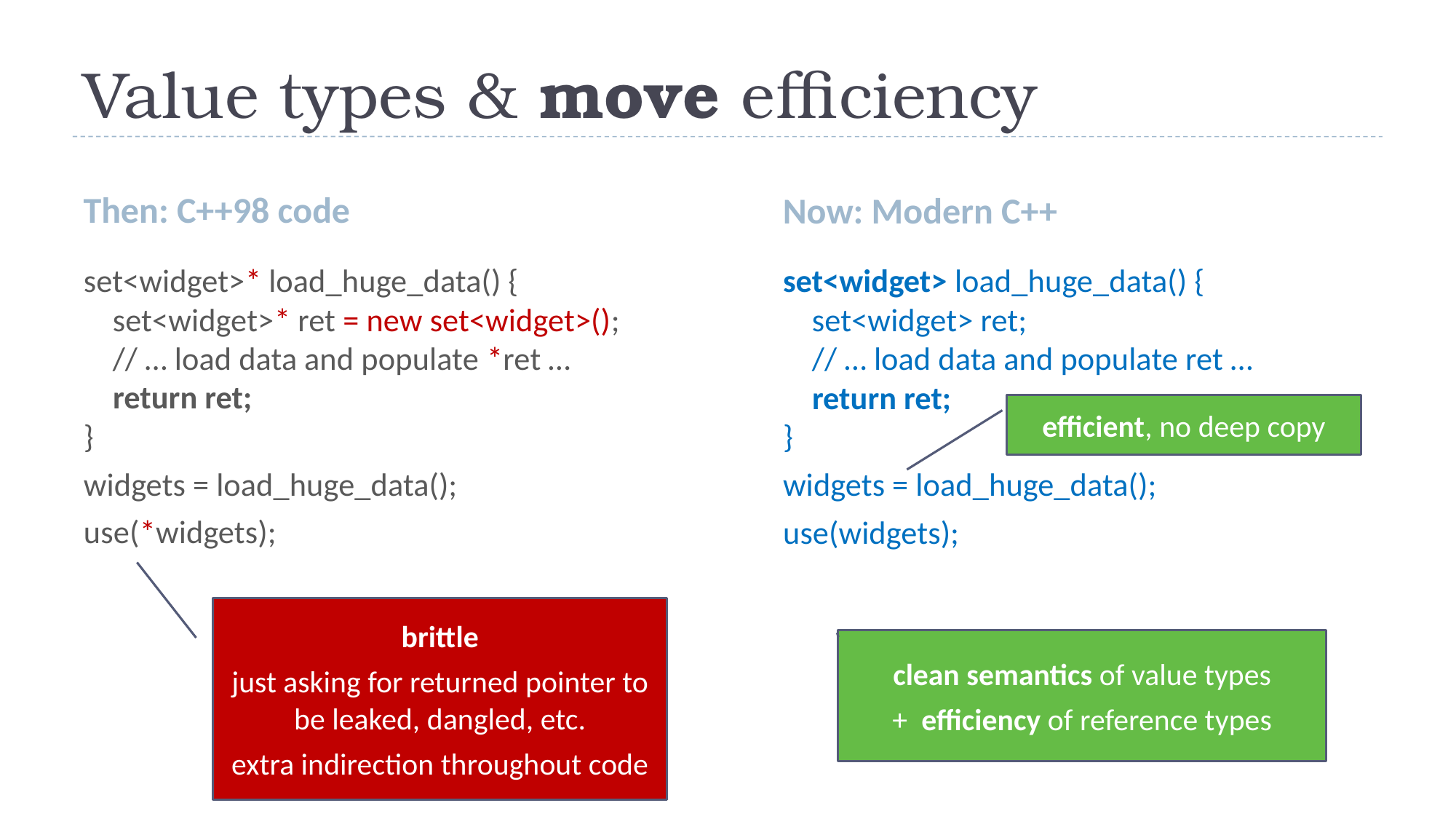

# Value types & move efficiency
Then: C++98 code
Now: Modern C++
set<widget>* load_huge_data() {
    set<widget>* ret = new set<widget>();
    // … load data and populate *ret …
    return ret;
}
widgets = load_huge_data();
use(*widgets);
set<widget> load_huge_data() {
    set<widget> ret;
    // … load data and populate ret …
    return ret;
}
widgets = load_huge_data();
use(widgets);
efficient, no deep copy
brittle
just asking for returned pointer to be leaked, dangled, etc.
extra indirection throughout code
clean semantics of value types
+  efficiency of reference types